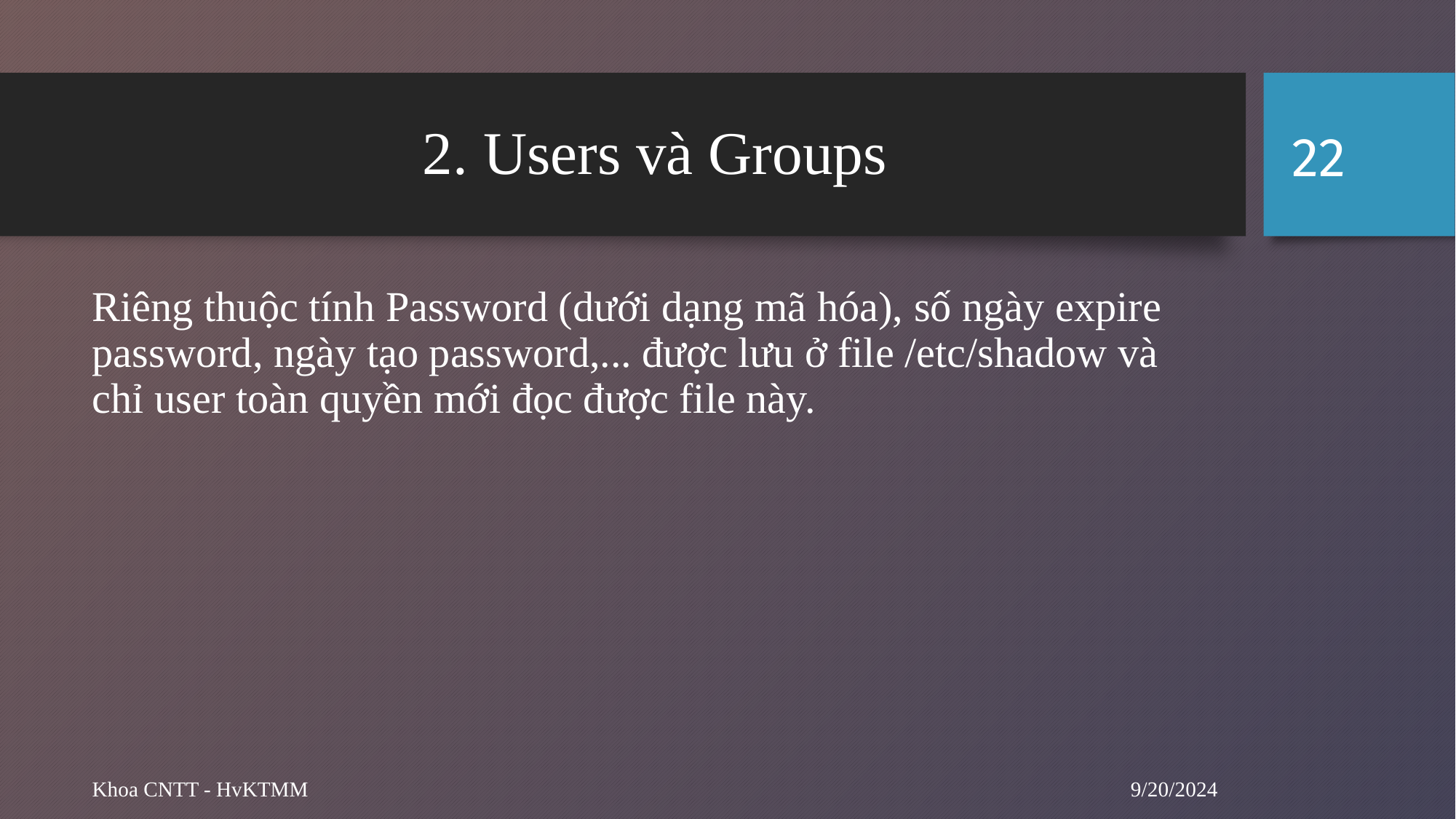

22
# 2. Users và Groups
Riêng thuộc tính Password (dưới dạng mã hóa), số ngày expire password, ngày tạo password,... được lưu ở file /etc/shadow và chỉ user toàn quyền mới đọc được file này.
9/20/2024
Khoa CNTT - HvKTMM